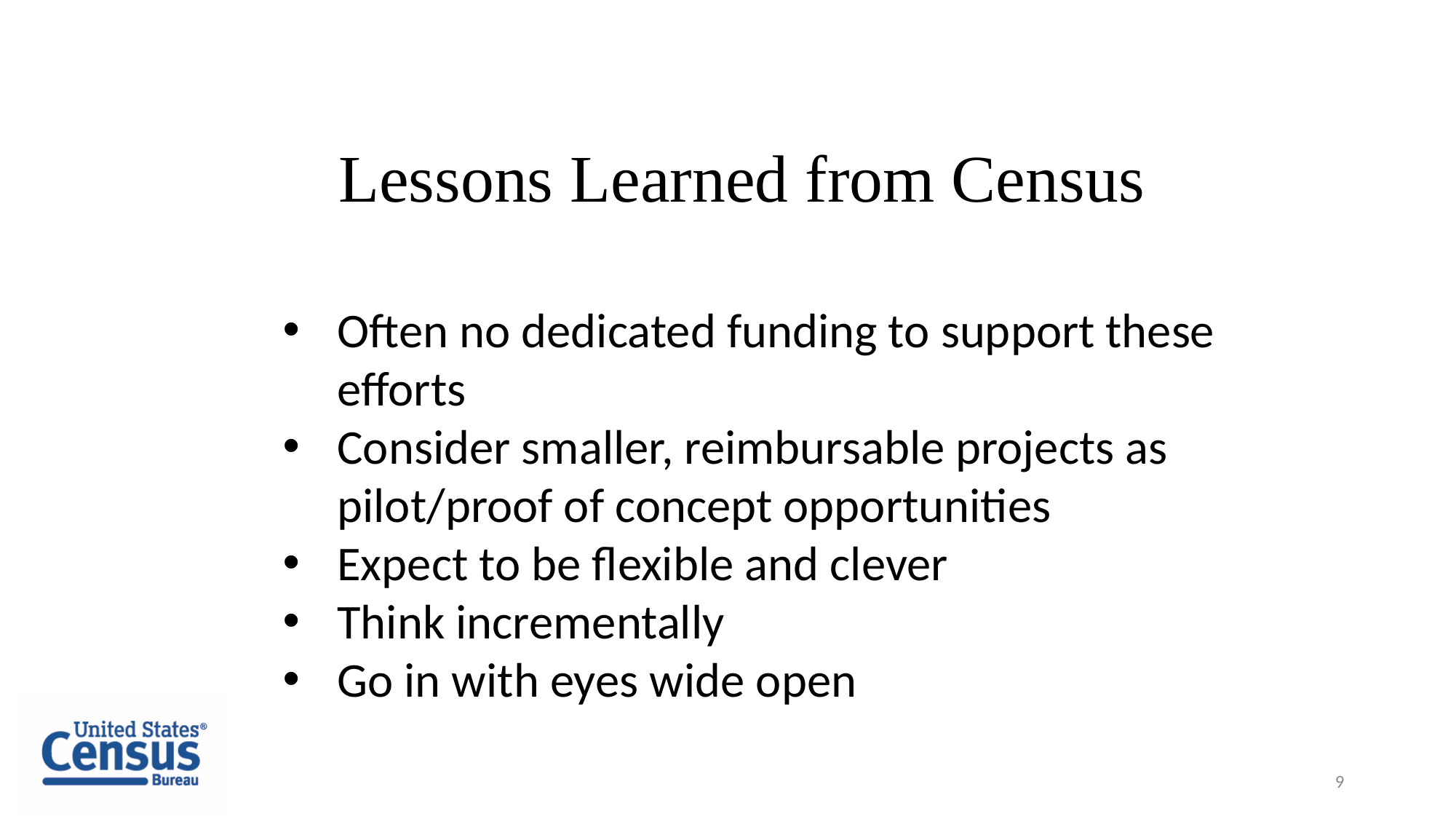

Lessons Learned from Census

Often no dedicated funding to support these efforts
Consider smaller, reimbursable projects as pilot/proof of concept opportunities
Expect to be flexible and clever
Think incrementally
Go in with eyes wide open
9